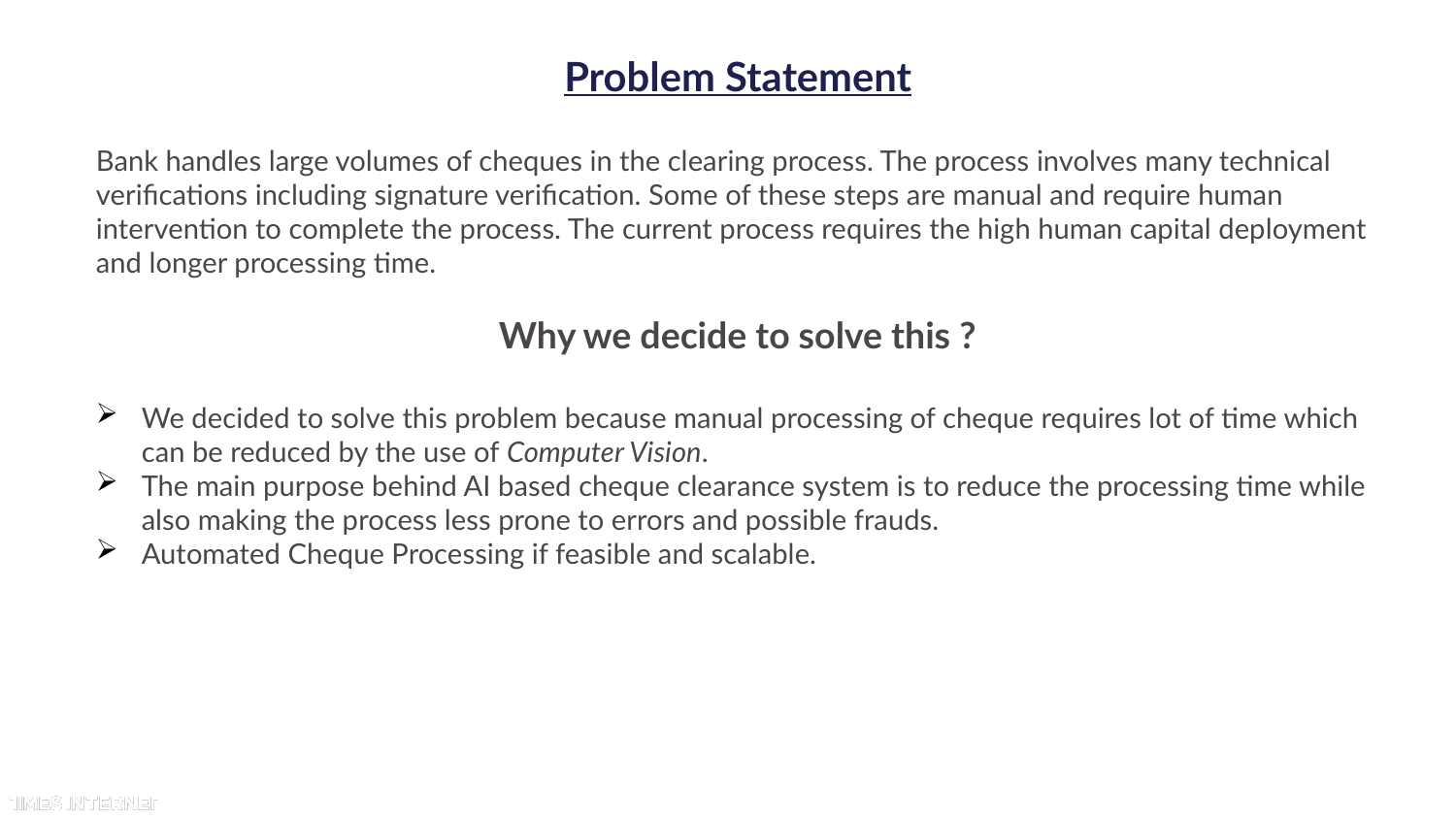

# Problem Statement
Bank handles large volumes of cheques in the clearing process. The process involves many technical verifications including signature verification. Some of these steps are manual and require human intervention to complete the process. The current process requires the high human capital deployment and longer processing time.

Why we decide to solve this ?

We decided to solve this problem because manual processing of cheque requires lot of time which can be reduced by the use of Computer Vision.
The main purpose behind AI based cheque clearance system is to reduce the processing time while also making the process less prone to errors and possible frauds.
Automated Cheque Processing if feasible and scalable.